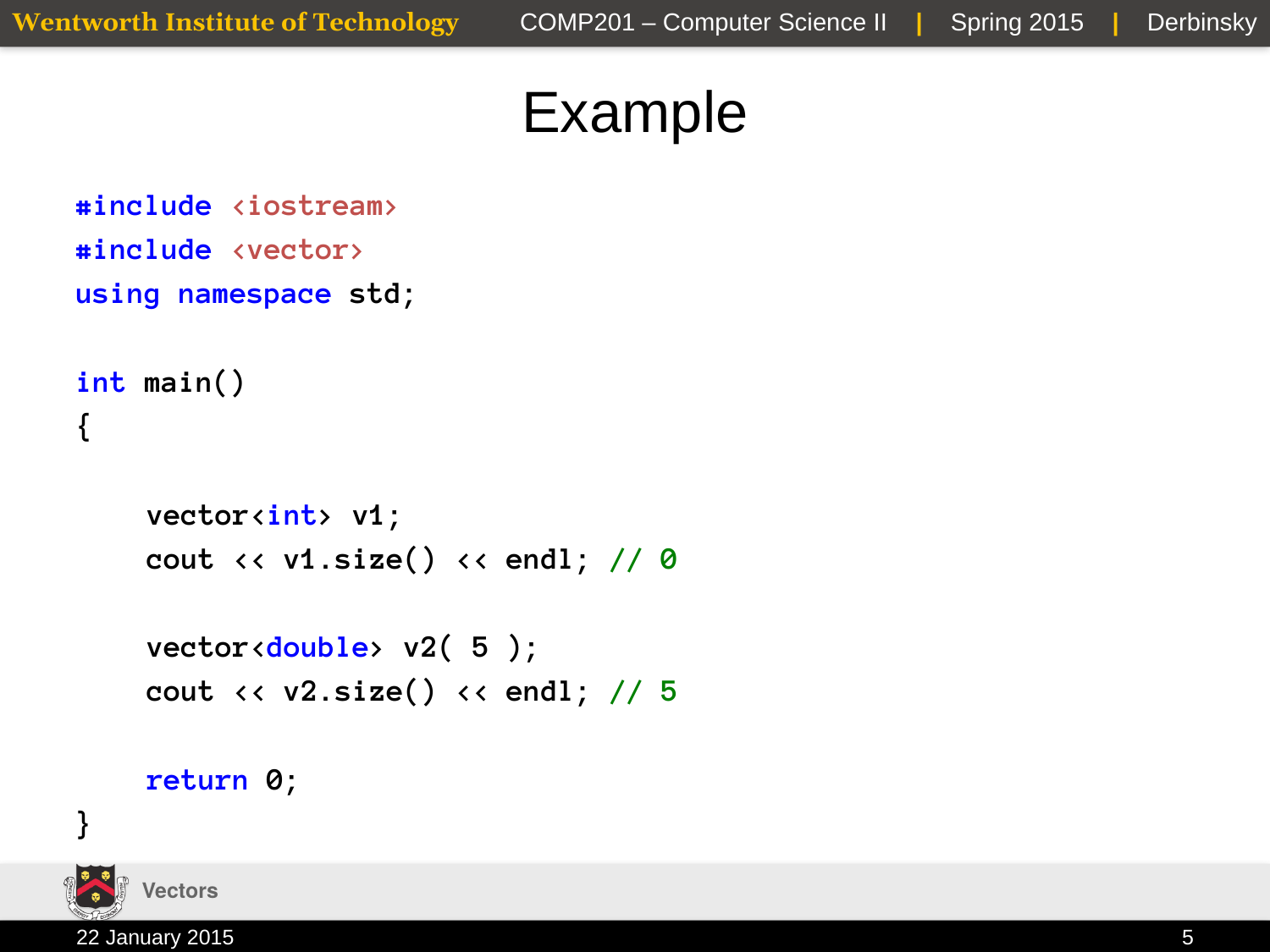

# Example
#include <iostream>
#include <vector>
using namespace std;

int main()
{

	vector<int> v1;
	cout << v1.size() << endl; // 0

	vector<double> v2( 5 );
	cout << v2.size() << endl; // 5

	return 0;
}
Vectors
22 January 2015
5